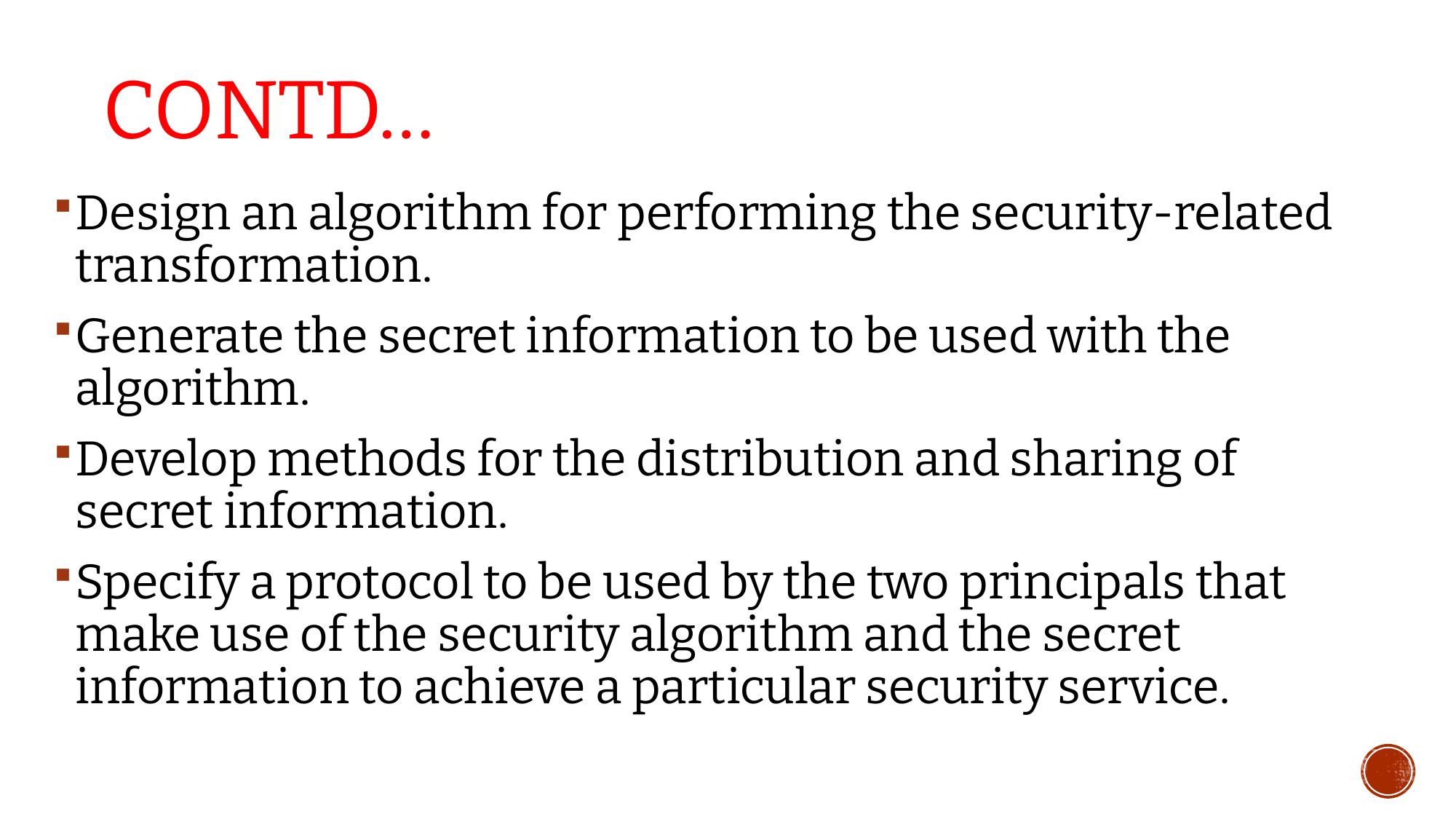

# CONTD…
Design an algorithm for performing the security-related transformation.
Generate the secret information to be used with the algorithm.
Develop methods for the distribution and sharing of secret information.
Specify a protocol to be used by the two principals that make use of the security algorithm and the secret information to achieve a particular security service.